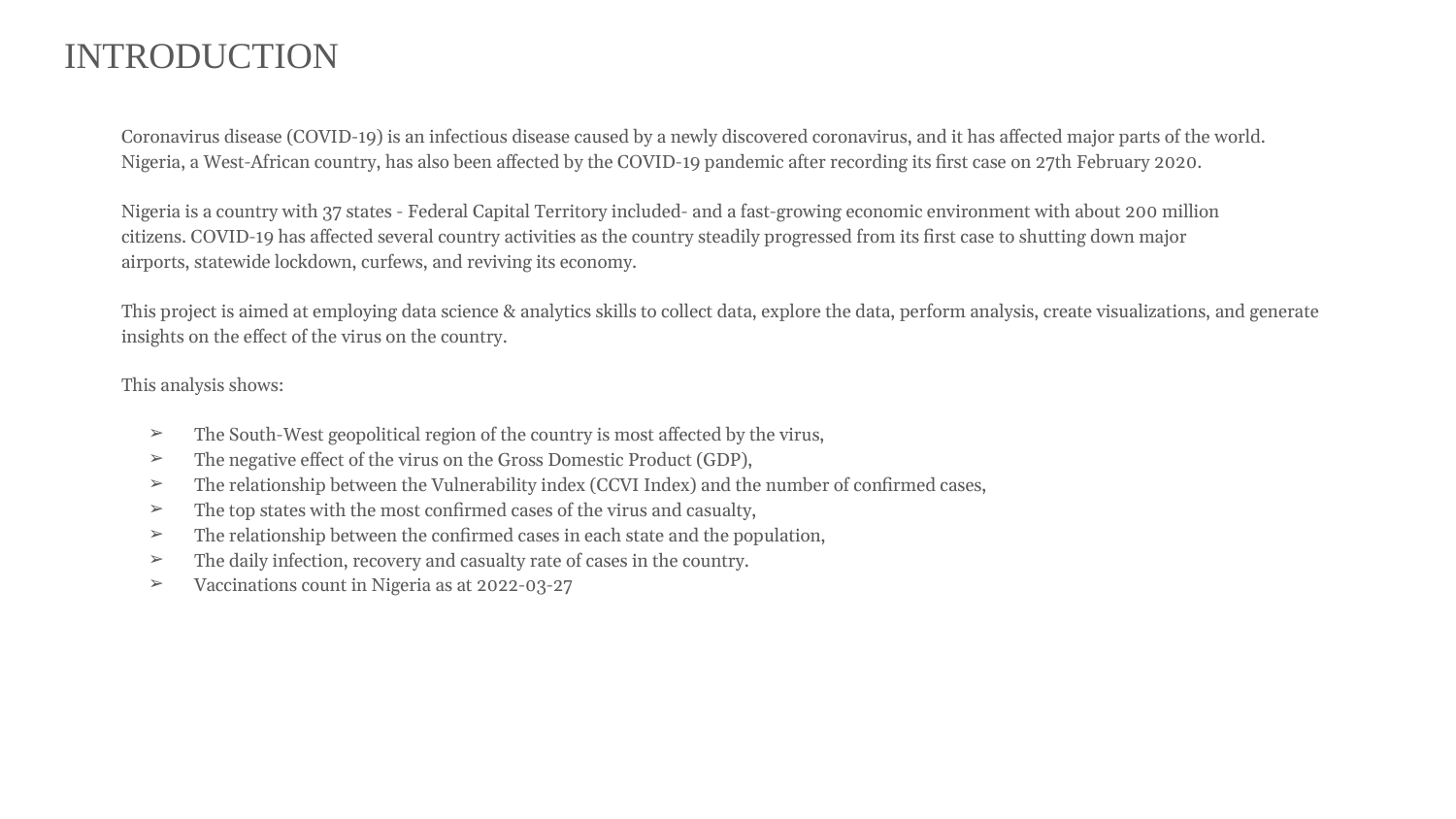

# INTRODUCTION
Coronavirus disease (COVID-19) is an infectious disease caused by a newly discovered coronavirus, and it has affected major parts of the world. Nigeria, a West-African country, has also been affected by the COVID-19 pandemic after recording its first case on 27th February 2020.
Nigeria is a country with 37 states - Federal Capital Territory included- and a fast-growing economic environment with about 200 million citizens. COVID-19 has affected several country activities as the country steadily progressed from its first case to shutting down major airports, statewide lockdown, curfews, and reviving its economy.
This project is aimed at employing data science & analytics skills to collect data, explore the data, perform analysis, create visualizations, and generate insights on the effect of the virus on the country.
This analysis shows:
The South-West geopolitical region of the country is most affected by the virus,
The negative effect of the virus on the Gross Domestic Product (GDP),
The relationship between the Vulnerability index (CCVI Index) and the number of confirmed cases,
The top states with the most confirmed cases of the virus and casualty,
The relationship between the confirmed cases in each state and the population,
The daily infection, recovery and casualty rate of cases in the country.
Vaccinations count in Nigeria as at 2022-03-27